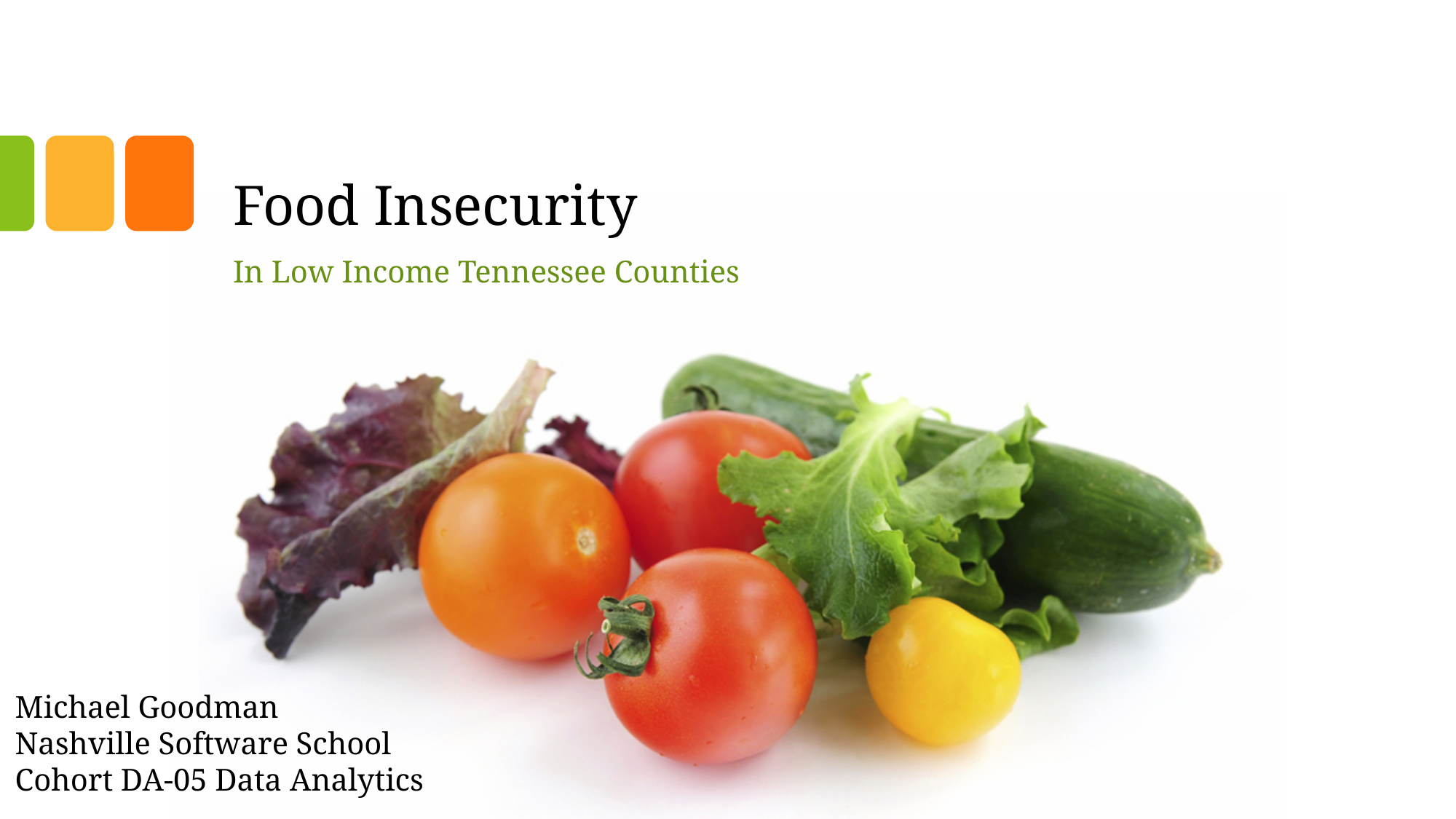

# Food Insecurity
In Low Income Tennessee Counties
Michael Goodman
Nashville Software School
Cohort DA-05 Data Analytics